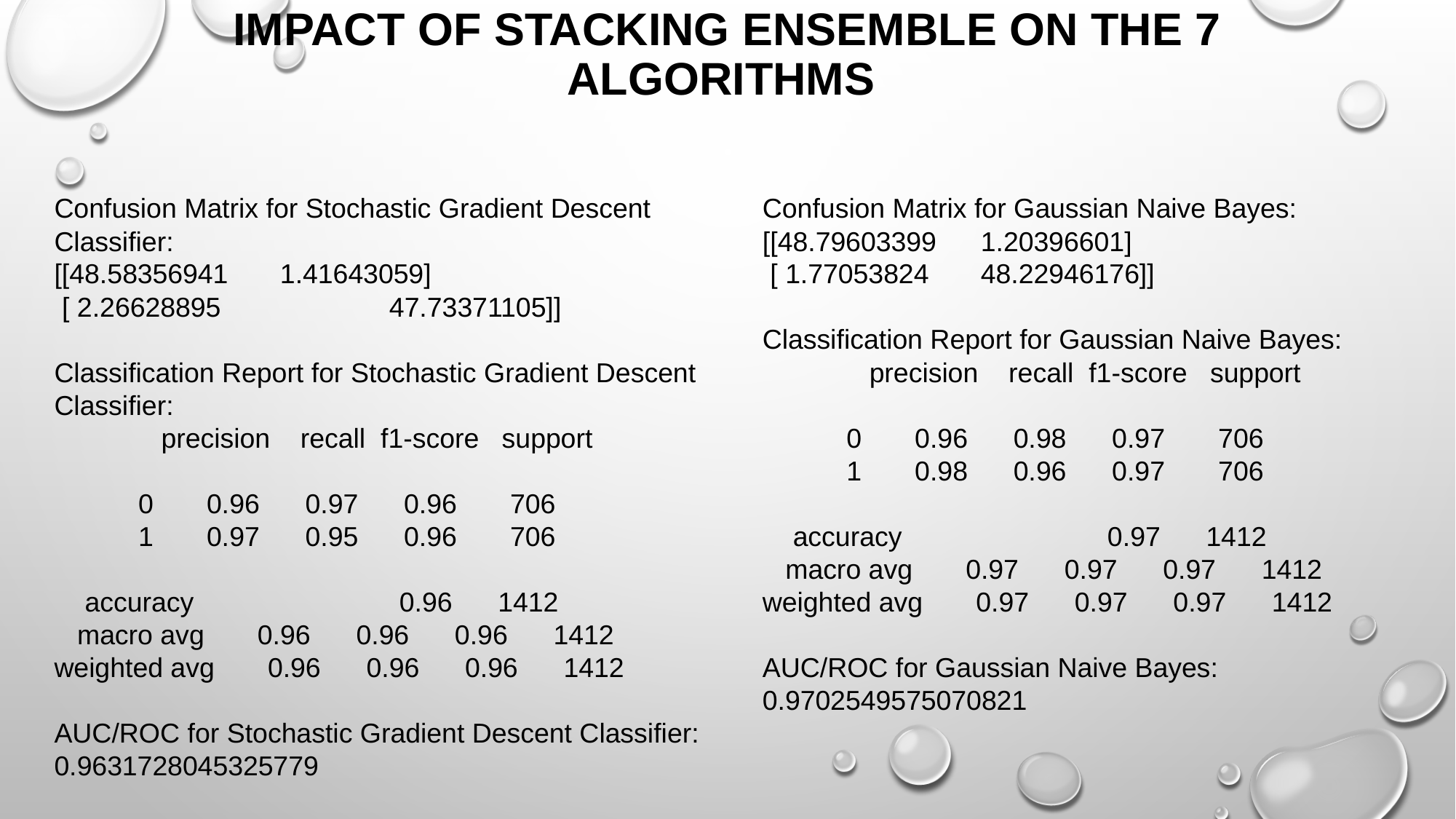

# Impact of stacking ensemble on the 7 algorithms
Confusion Matrix for Stochastic Gradient Descent Classifier:
[[48.58356941 	 1.41643059]
 [ 2.26628895		 47.73371105]]

Classification Report for Stochastic Gradient Descent Classifier:
              precision    recall  f1-score   support

           0       0.96      0.97      0.96       706
           1       0.97      0.95      0.96       706

    accuracy                           0.96      1412
   macro avg       0.96      0.96      0.96      1412
weighted avg       0.96      0.96      0.96      1412

AUC/ROC for Stochastic Gradient Descent Classifier: 0.9631728045325779
Confusion Matrix for Gaussian Naive Bayes:
[[48.79603399  	1.20396601]
 [ 1.77053824 	48.22946176]]

Classification Report for Gaussian Naive Bayes:
              precision    recall  f1-score   support

           0       0.96      0.98      0.97       706
           1       0.98      0.96      0.97       706

    accuracy                           0.97      1412
   macro avg       0.97      0.97      0.97      1412
weighted avg       0.97      0.97      0.97      1412

AUC/ROC for Gaussian Naive Bayes: 0.9702549575070821